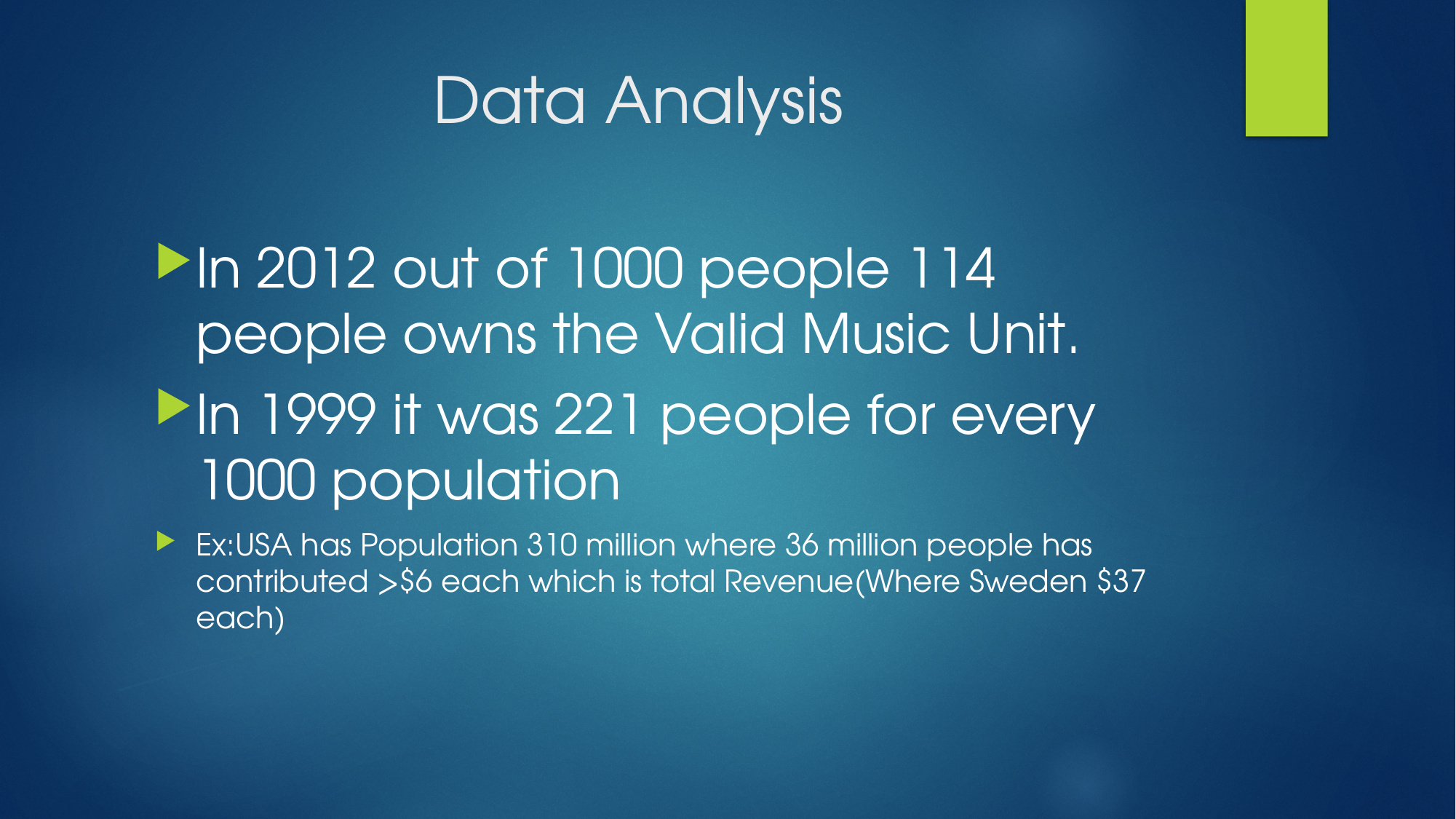

# Data Analysis
In 2012 out of 1000 people 114 people owns the Valid Music Unit.
In 1999 it was 221 people for every 1000 population
Ex:USA has Population 310 million where 36 million people has contributed >$6 each which is total Revenue(Where Sweden $37 each)